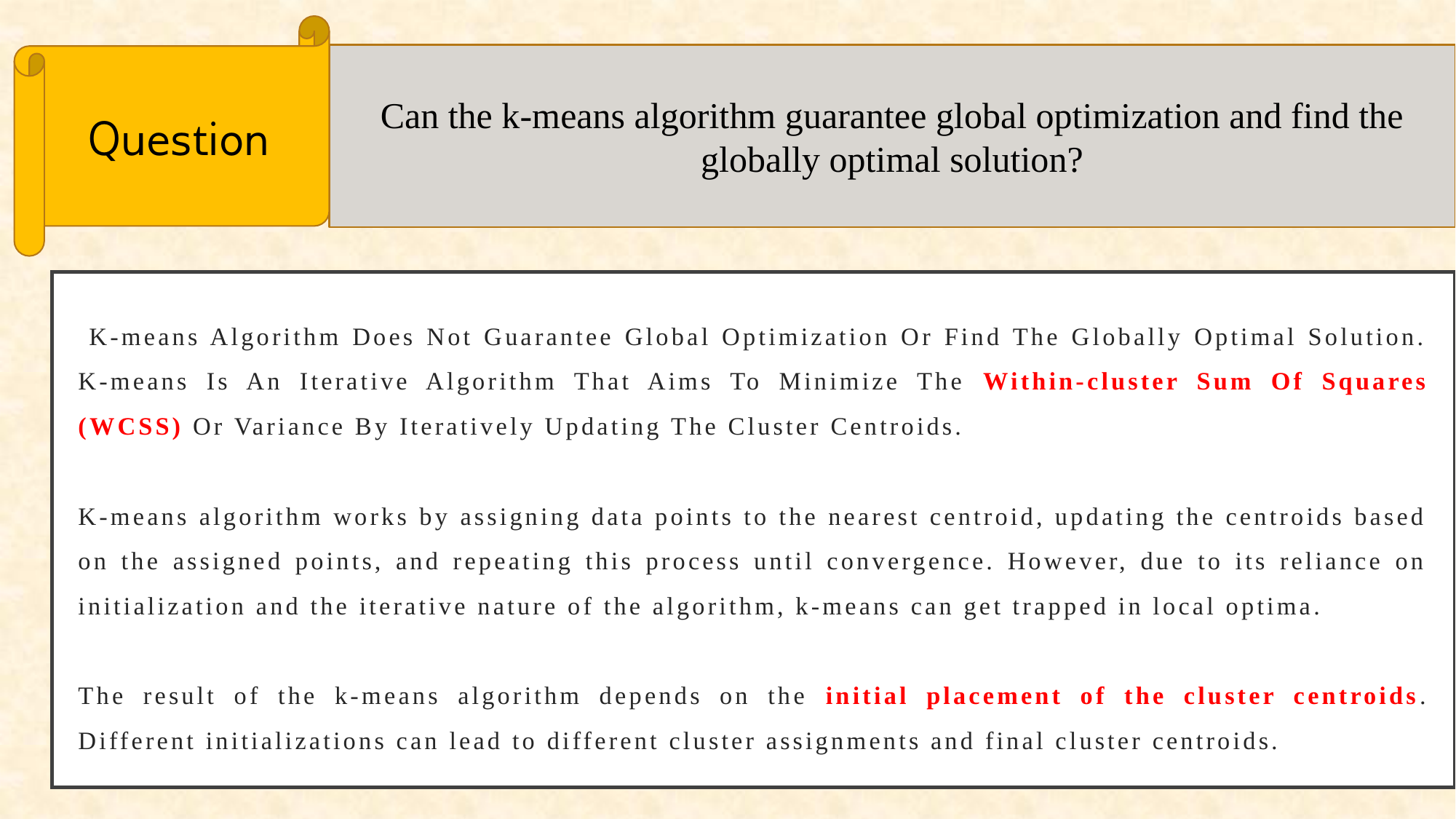

Question
Can the k-means algorithm guarantee global optimization and find the globally optimal solution?
 K-means Algorithm Does Not Guarantee Global Optimization Or Find The Globally Optimal Solution. K-means Is An Iterative Algorithm That Aims To Minimize The Within-cluster Sum Of Squares (WCSS) Or Variance By Iteratively Updating The Cluster Centroids.

K-means algorithm works by assigning data points to the nearest centroid, updating the centroids based on the assigned points, and repeating this process until convergence. However, due to its reliance on initialization and the iterative nature of the algorithm, k-means can get trapped in local optima.

The result of the k-means algorithm depends on the initial placement of the cluster centroids. Different initializations can lead to different cluster assignments and final cluster centroids.